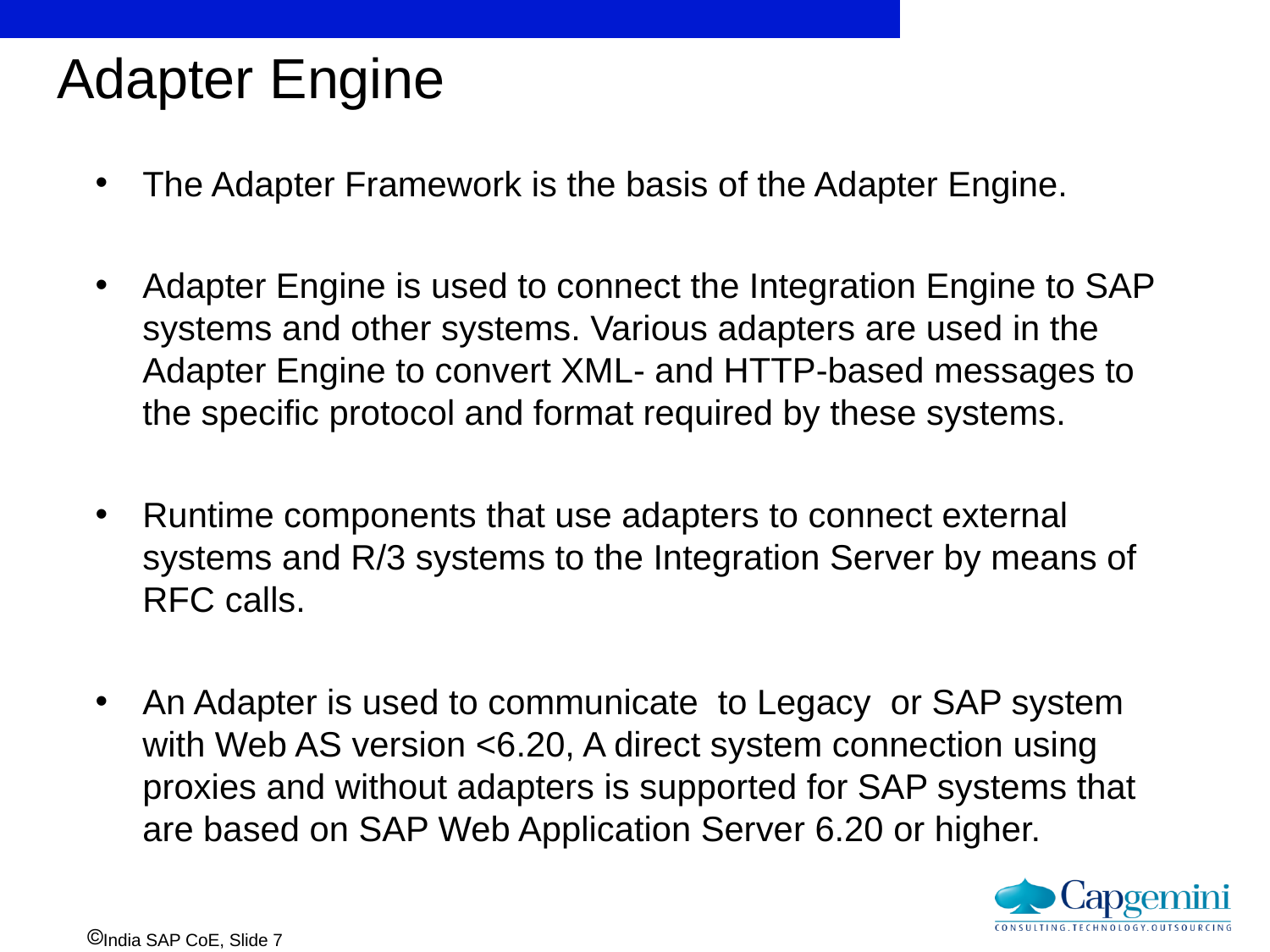

Adapter Engine
The Adapter Framework is the basis of the Adapter Engine.

Adapter Engine is used to connect the Integration Engine to SAP systems and other systems. Various adapters are used in the Adapter Engine to convert XML- and HTTP-based messages to the specific protocol and format required by these systems.

Runtime components that use adapters to connect external systems and R/3 systems to the Integration Server by means of RFC calls.

An Adapter is used to communicate  to Legacy  or SAP system  with Web AS version <6.20, A direct system connection using proxies and without adapters is supported for SAP systems that are based on SAP Web Application Server 6.20 or higher.